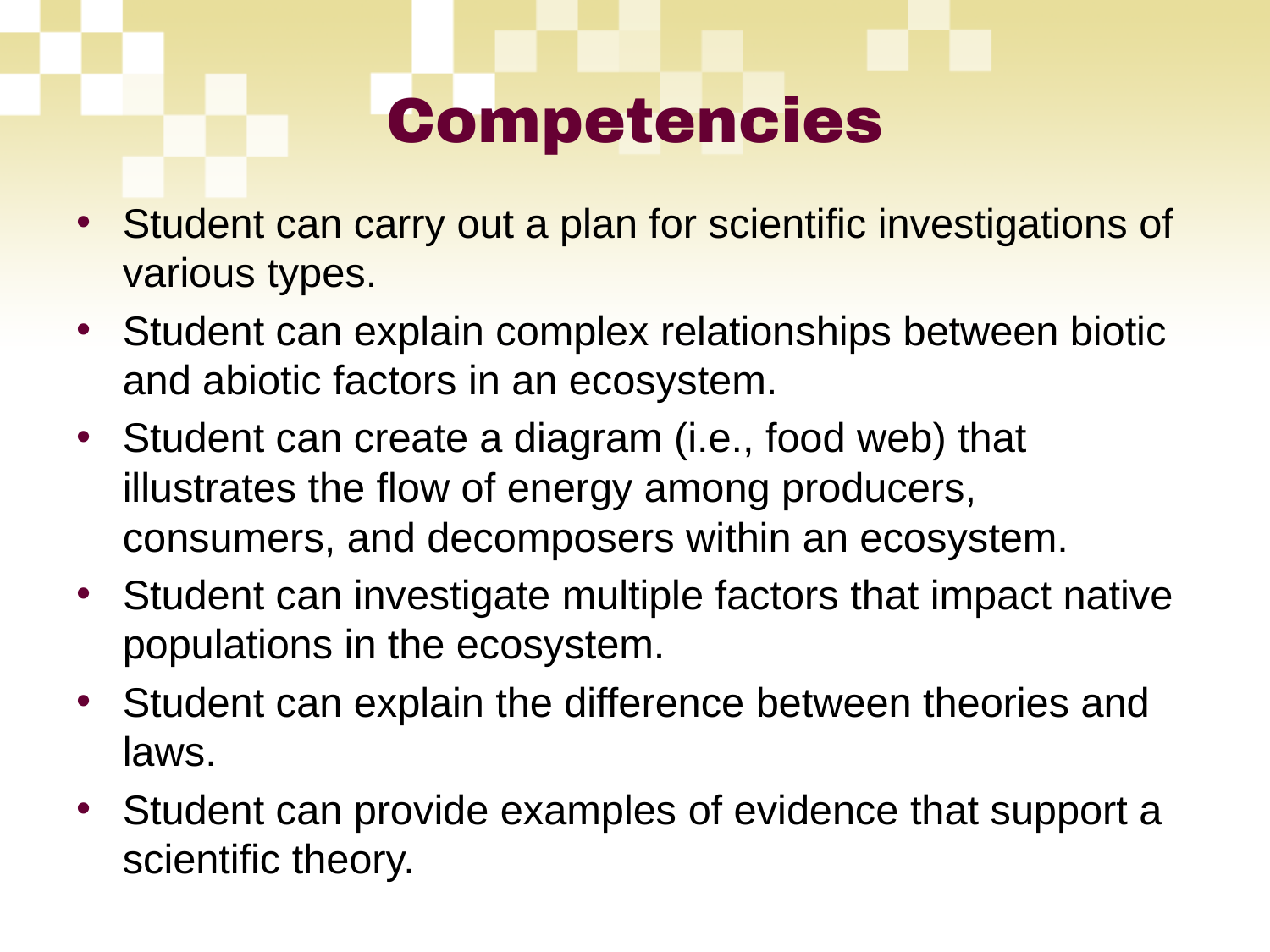

# Competencies
Student can carry out a plan for scientific investigations of various types.
Student can explain complex relationships between biotic and abiotic factors in an ecosystem.
Student can create a diagram (i.e., food web) that illustrates the flow of energy among producers, consumers, and decomposers within an ecosystem.
Student can investigate multiple factors that impact native populations in the ecosystem.
Student can explain the difference between theories and laws.
Student can provide examples of evidence that support a scientific theory.